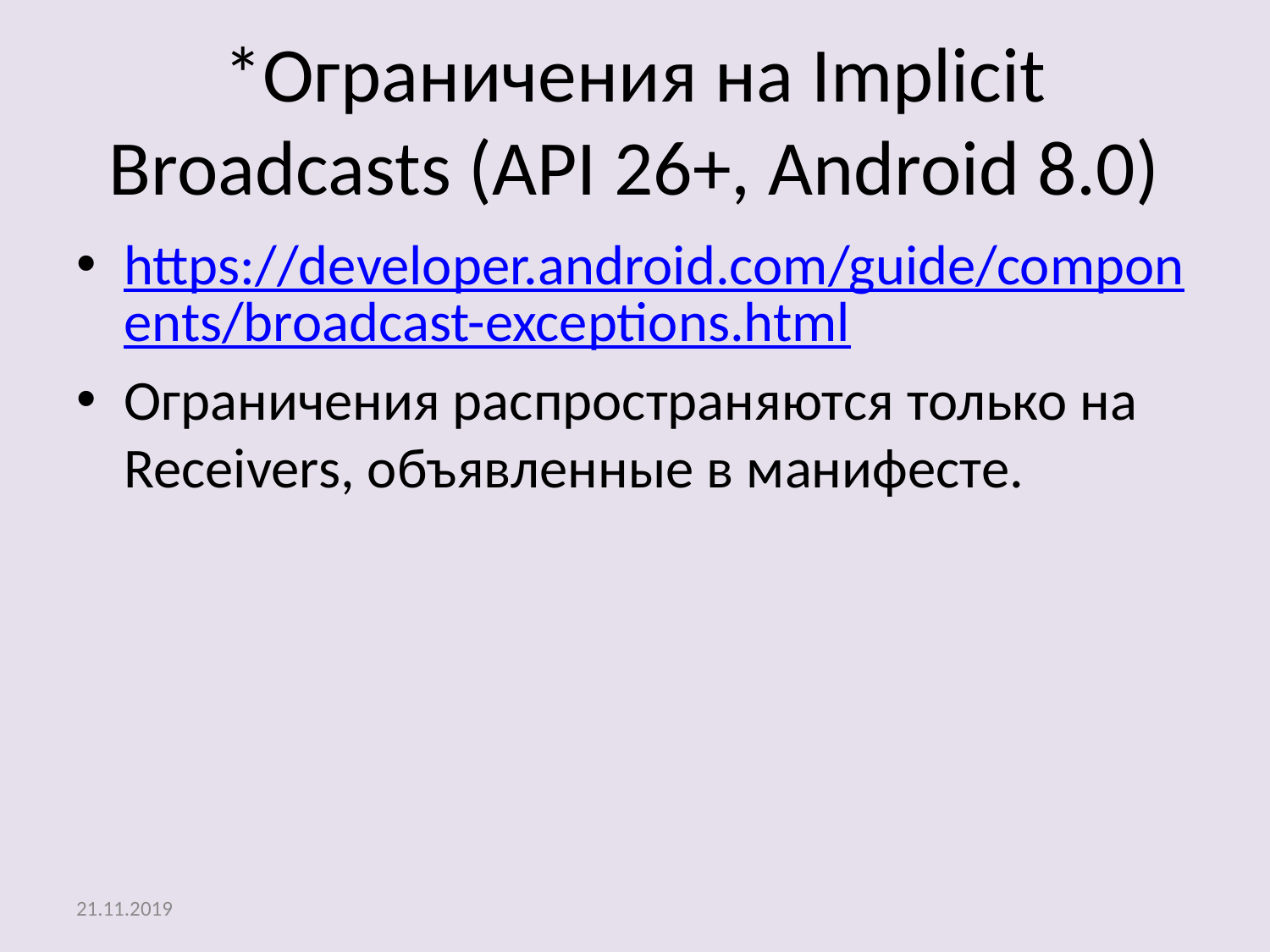

# *Ограничения на Implicit Broadcasts (API 26+, Android 8.0)
https://developer.android.com/guide/components/broadcast-exceptions.html
Ограничения распространяются только на Receivers, объявленные в манифесте.
21.11.2019